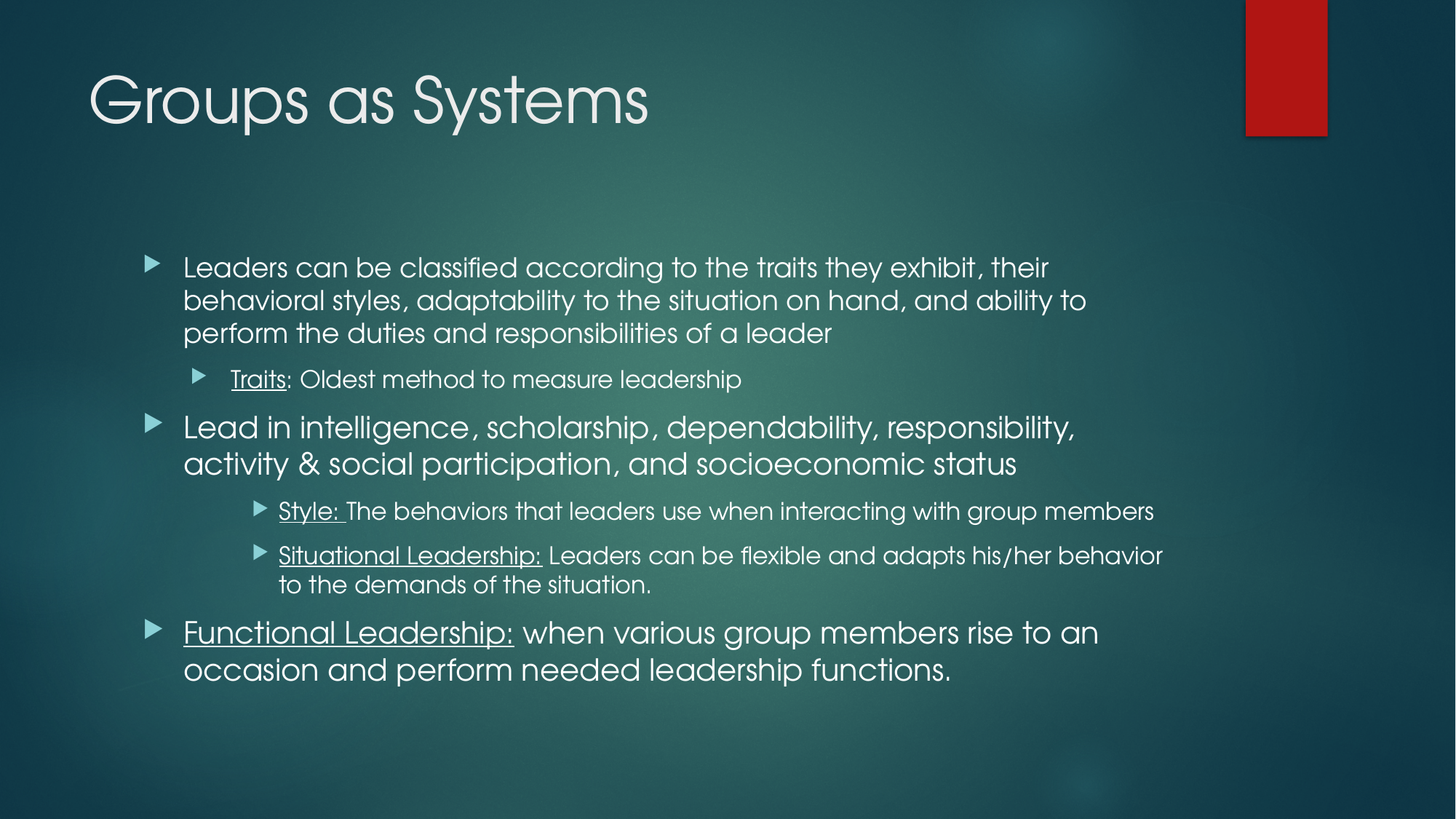

# Groups as Systems
Leaders can be classified according to the traits they exhibit, their behavioral styles, adaptability to the situation on hand, and ability to perform the duties and responsibilities of a leader
Traits: Oldest method to measure leadership
Lead in intelligence, scholarship, dependability, responsibility, activity & social participation, and socioeconomic status
Style: The behaviors that leaders use when interacting with group members
Situational Leadership: Leaders can be flexible and adapts his/her behavior to the demands of the situation.
Functional Leadership: when various group members rise to an occasion and perform needed leadership functions.